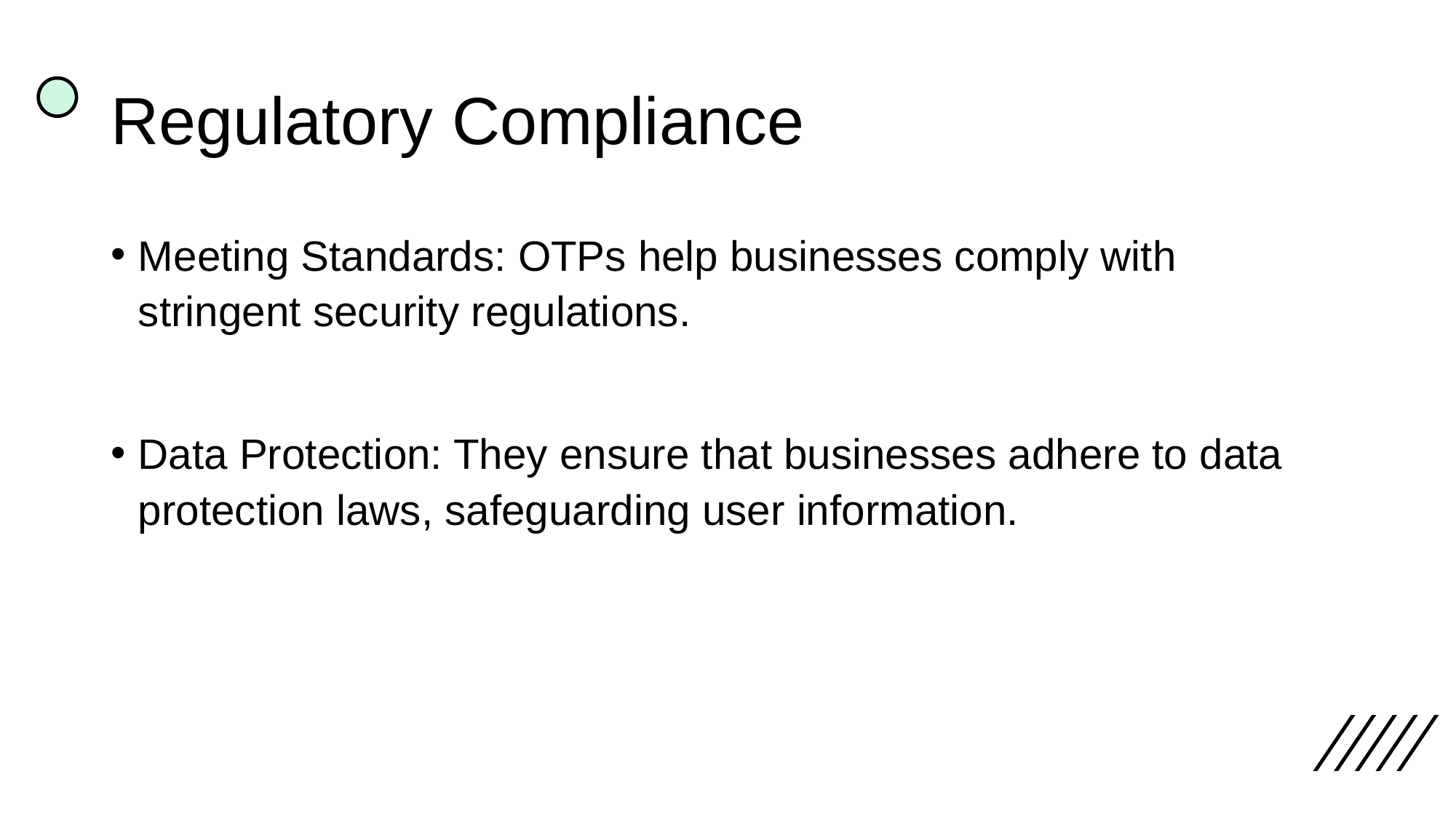

# Regulatory Compliance
Meeting Standards: OTPs help businesses comply with stringent security regulations.

Data Protection: They ensure that businesses adhere to data protection laws, safeguarding user information.